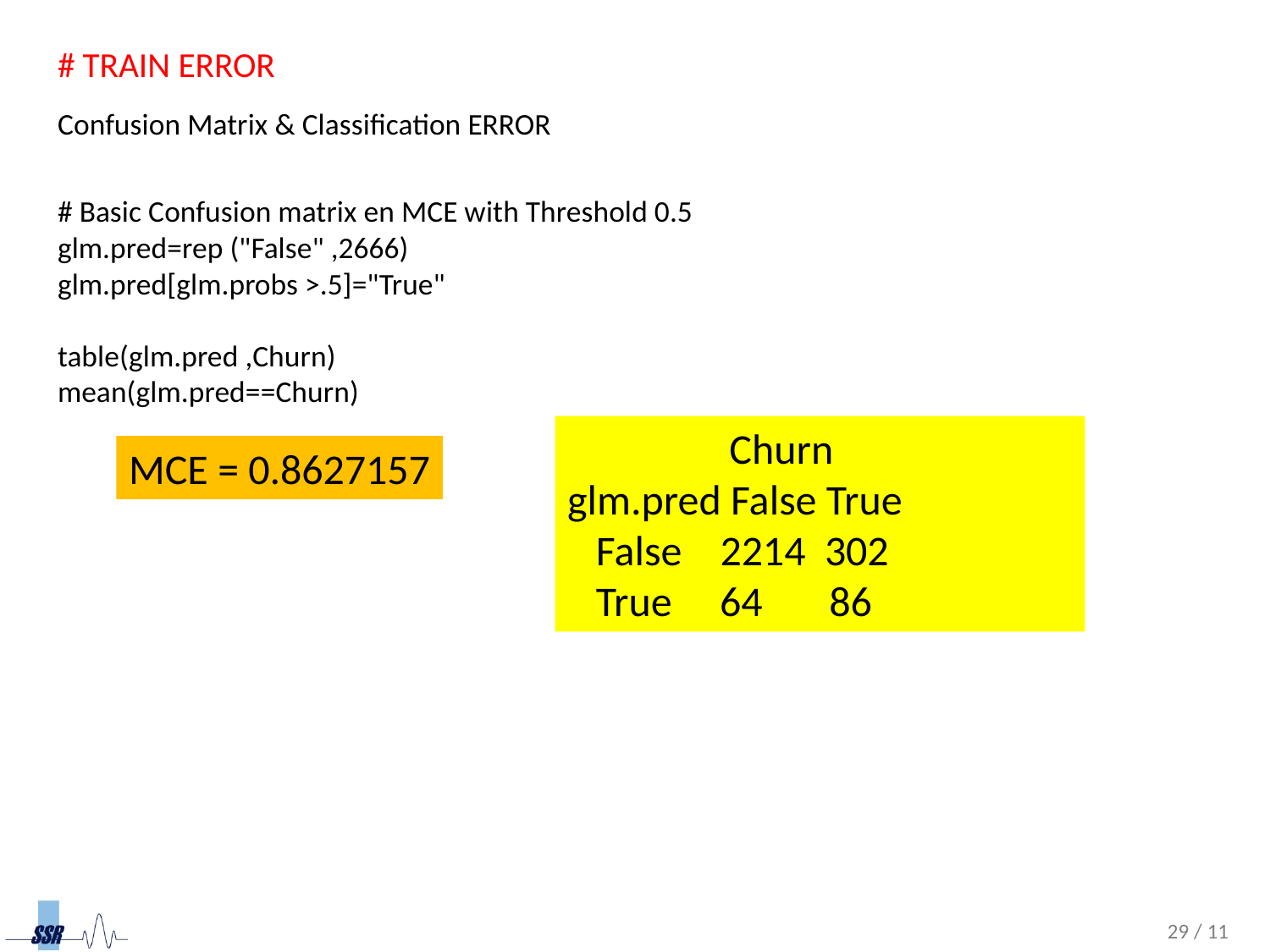

# TRAIN ERROR
Confusion Matrix & Classification ERROR

# Basic Confusion matrix en MCE with Threshold 0.5
glm.pred=rep ("False" ,2666)
glm.pred[glm.probs >.5]="True"

table(glm.pred ,Churn)
mean(glm.pred==Churn)
                 Churn
glm.pred False True
   False    2214  302
   True     64       86
MCE = 0.8627157